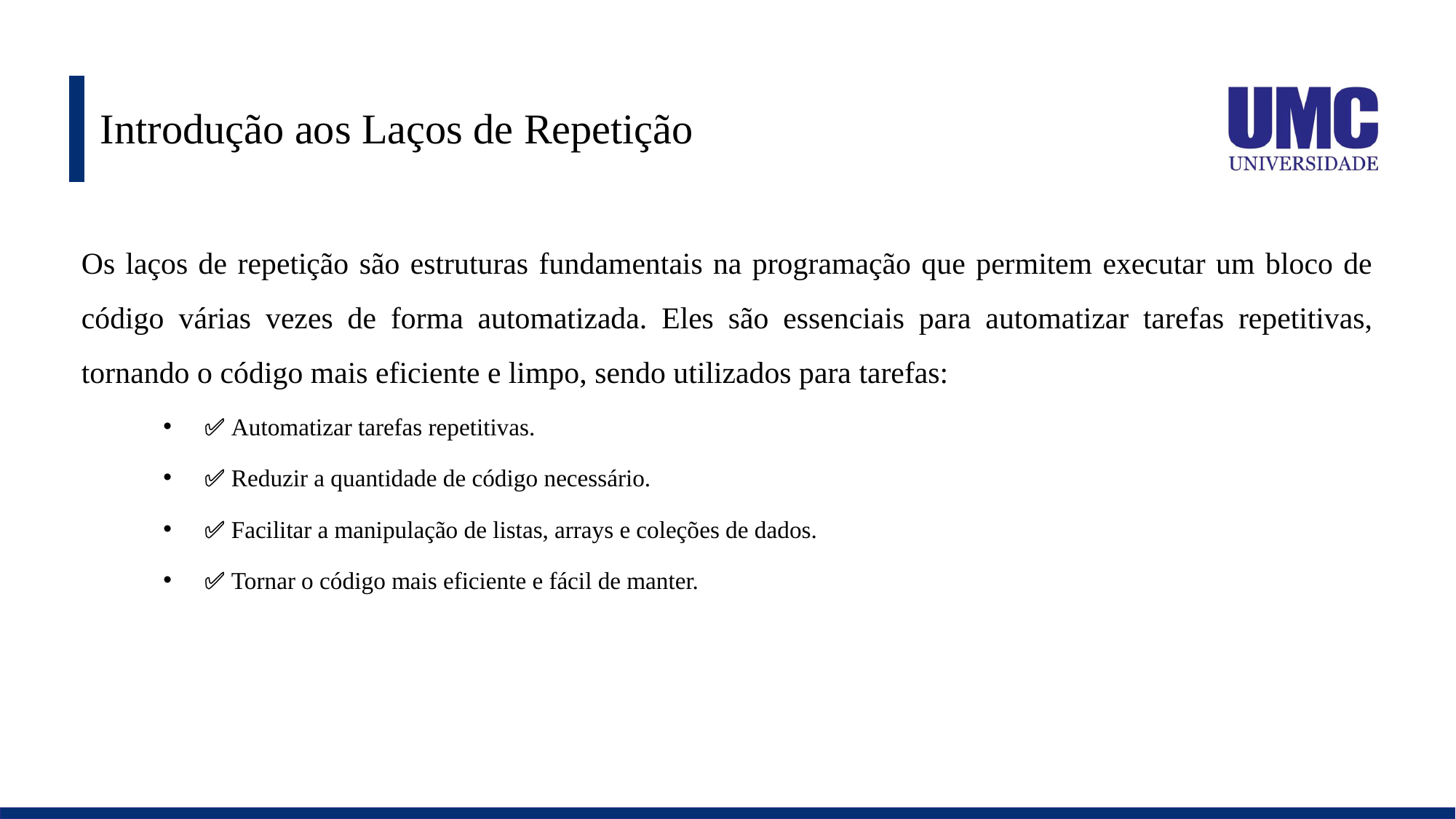

# Introdução aos Laços de Repetição
Os laços de repetição são estruturas fundamentais na programação que permitem executar um bloco de código várias vezes de forma automatizada. Eles são essenciais para automatizar tarefas repetitivas, tornando o código mais eficiente e limpo, sendo utilizados para tarefas:
✅ Automatizar tarefas repetitivas.
✅ Reduzir a quantidade de código necessário.
✅ Facilitar a manipulação de listas, arrays e coleções de dados.
✅ Tornar o código mais eficiente e fácil de manter.